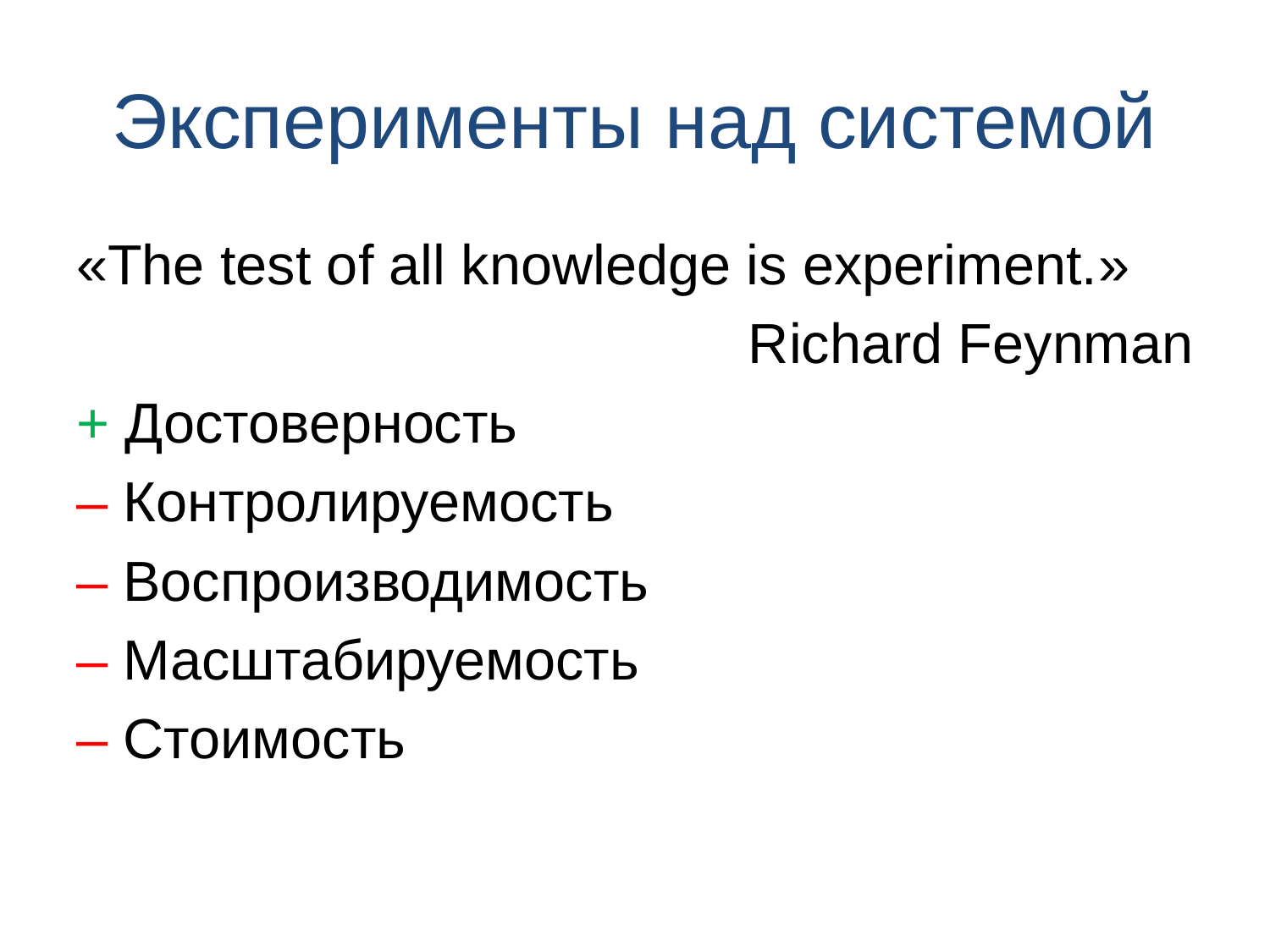

# Эксперименты над системой
«The test of all knowledge is experiment.»
Richard Feynman
+ Достоверность
– Контролируемость
– Воспроизводимость
– Масштабируемость
– Стоимость